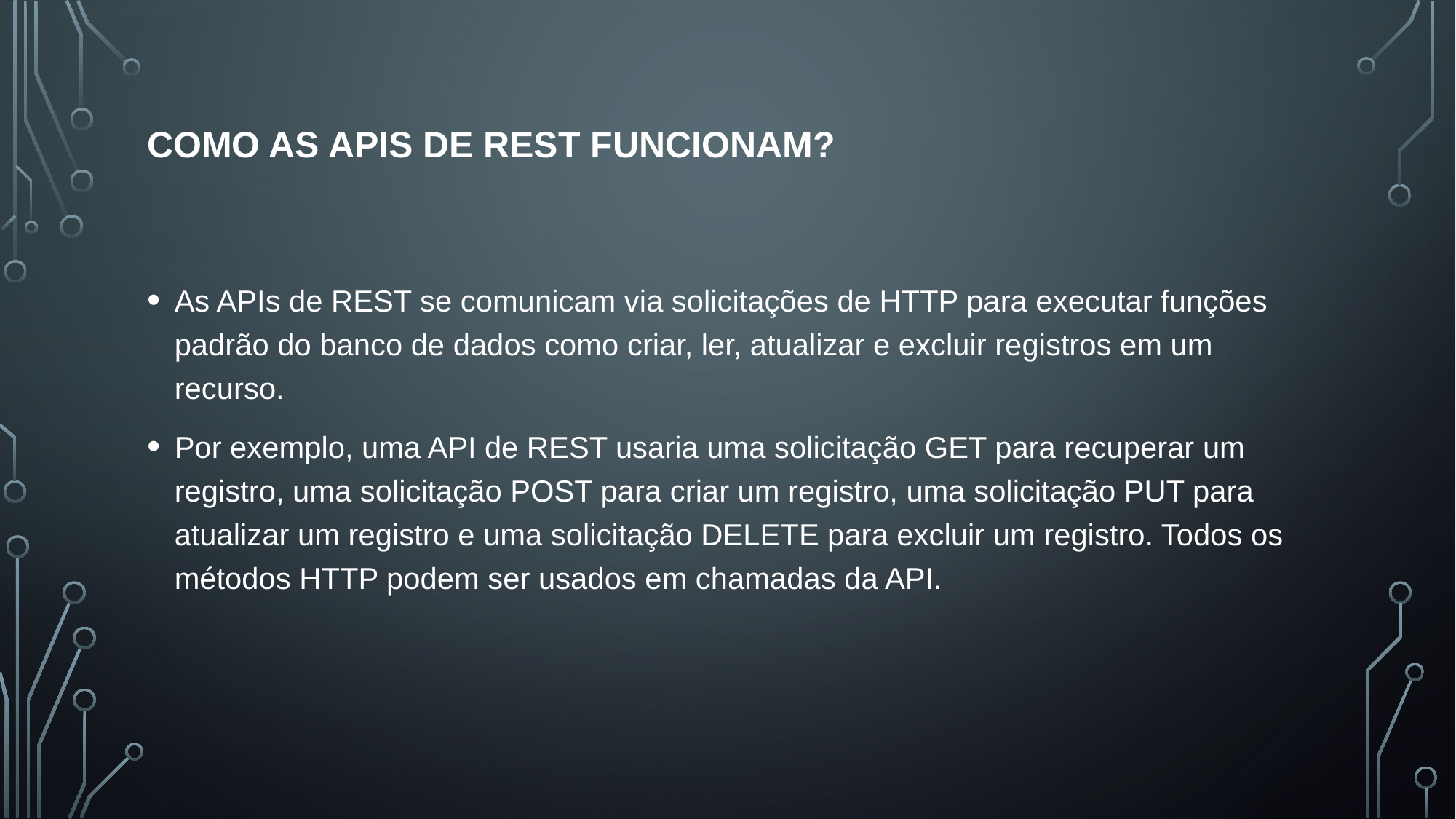

# Como as APIs de REST funcionam?
As APIs de REST se comunicam via solicitações de HTTP para executar funções padrão do banco de dados como criar, ler, atualizar e excluir registros em um recurso.
Por exemplo, uma API de REST usaria uma solicitação GET para recuperar um registro, uma solicitação POST para criar um registro, uma solicitação PUT para atualizar um registro e uma solicitação DELETE para excluir um registro. Todos os métodos HTTP podem ser usados em chamadas da API.